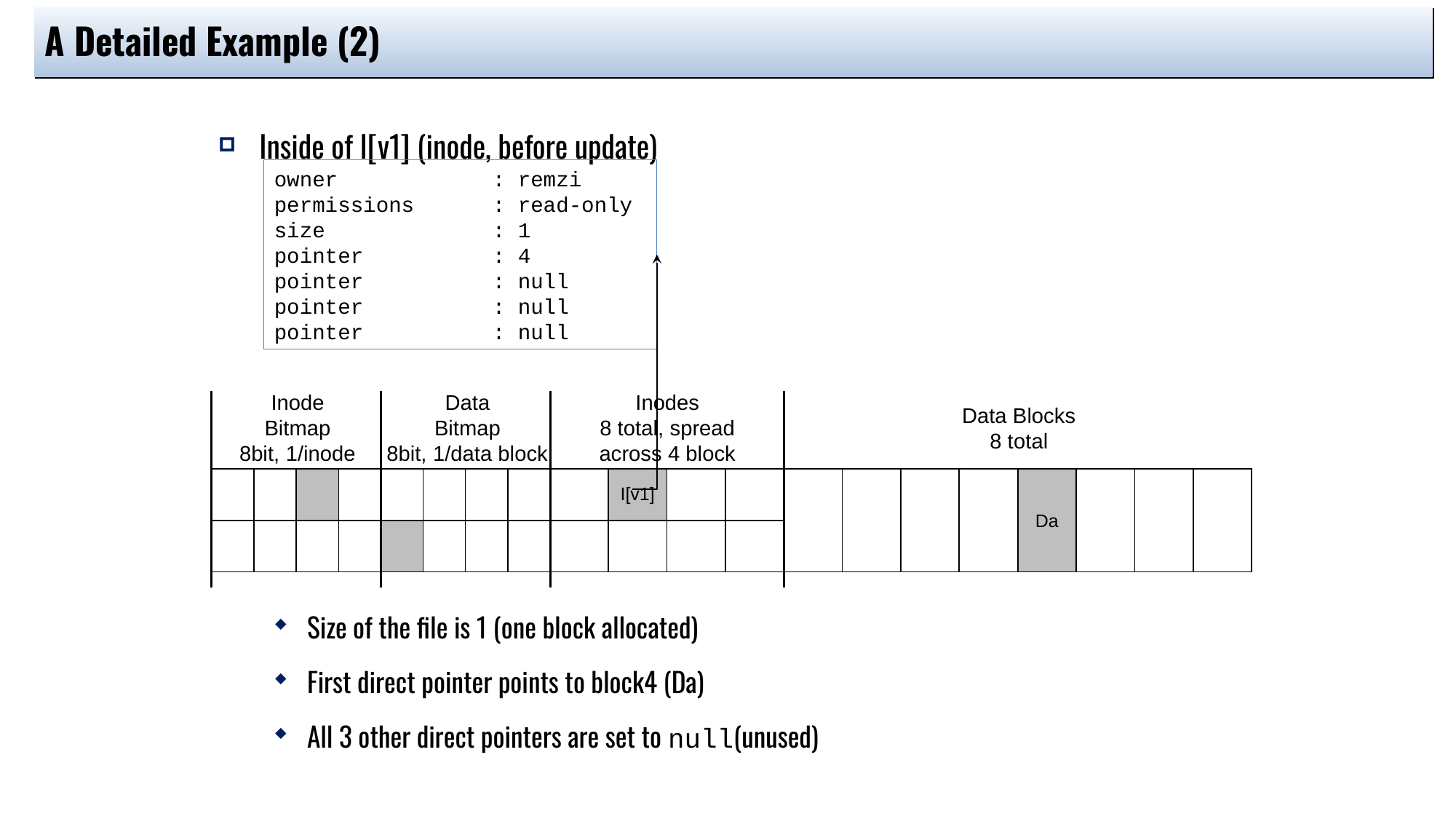

# A Detailed Example (2)
Inside of I[v1] (inode, before update)

Size of the file is 1 (one block allocated)
First direct pointer points to block4 (Da)
All 3 other direct pointers are set to null(unused)

owner		: remzi
permissions	: read-only
size		: 1
pointer		: 4
pointer		: null
pointer		: null
pointer		: null
Inode
Bitmap
8bit, 1/inode
Data
Bitmap
8bit, 1/data block
Inodes
8 total, spread across 4 block
Data Blocks
8 total
|  |  |  |  |  |  |  |  |  | I[v1] |  |  |  |  |  |  | Da |  |  |  |
| --- | --- | --- | --- | --- | --- | --- | --- | --- | --- | --- | --- | --- | --- | --- | --- | --- | --- | --- | --- |
|  |  |  |  |  |  |  |  |  |  |  |  |  |  |  |  |  |  |  |  |